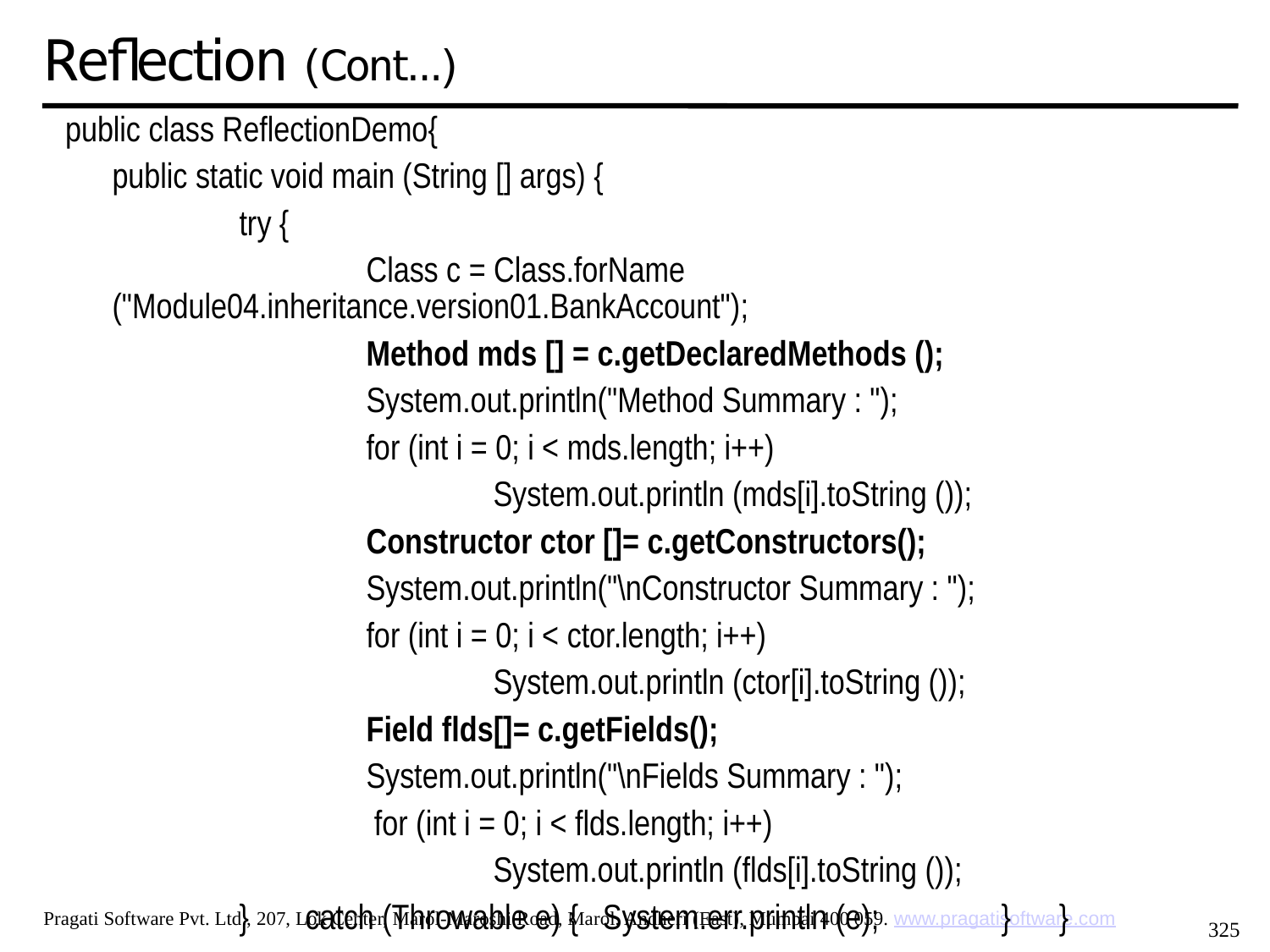

Reflection (Cont…)
public class ReflectionDemo{
	public static void main (String [] args) {
		try {
			Class c = Class.forName ("Module04.inheritance.version01.BankAccount");
			Method mds [] = c.getDeclaredMethods ();
			System.out.println("Method Summary : ");
			for (int i = 0; i < mds.length; i++)
				System.out.println (mds[i].toString ());
			Constructor ctor []= c.getConstructors();
			System.out.println("\nConstructor Summary : ");
			for (int i = 0; i < ctor.length; i++)
				System.out.println (ctor[i].toString ());
			Field flds[]= c.getFields();
			System.out.println("\nFields Summary : ");
			 for (int i = 0; i < flds.length; i++)
				System.out.println (flds[i].toString ());
		}       catch (Throwable e) {   System.err.println (e);  	}      }